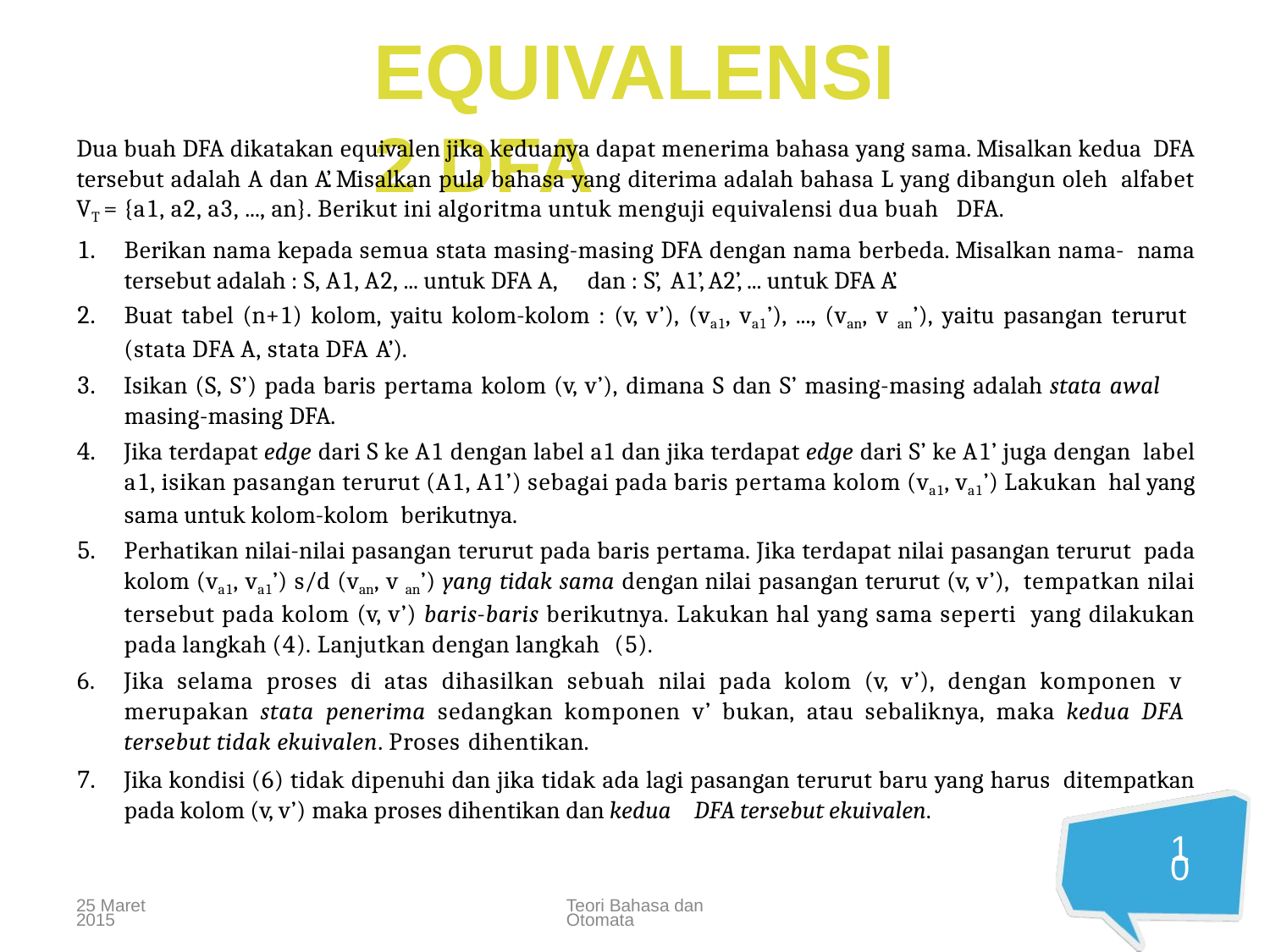

# EQUIVALENSI 2 DFA
Dua buah DFA dikatakan equivalen jika keduanya dapat menerima bahasa yang sama. Misalkan kedua  DFA tersebut adalah A dan A’. Misalkan pula bahasa yang diterima adalah bahasa L yang dibangun oleh  alfabet VT = {a1, a2, a3, ..., an}. Berikut ini algoritma untuk menguji equivalensi dua buah  DFA.
Berikan nama kepada semua stata masing-masing DFA dengan nama berbeda. Misalkan nama-  nama tersebut adalah : S, A1, A2, ... untuk DFA A,     dan : S’,  A1’, A2’, ... untuk DFA A’.
Buat tabel (n+1) kolom, yaitu kolom-kolom : (v, v’), (va1, va1’), ..., (van, v an’), yaitu pasangan terurut  (stata DFA A, stata DFA A’).
Isikan (S, S’) pada baris pertama kolom (v, v’), dimana S dan S’ masing-masing adalah stata awal
masing-masing DFA.
Jika terdapat edge dari S ke A1 dengan label a1 dan jika terdapat edge dari S’ ke A1’ juga dengan  label a1, isikan pasangan terurut (A1, A1’) sebagai pada baris pertama kolom (va1, va1’) Lakukan  hal yang sama untuk kolom-kolom  berikutnya.
Perhatikan nilai-nilai pasangan terurut pada baris pertama. Jika terdapat nilai pasangan terurut  pada kolom (va1, va1’) s/d (van, v an’) yang tidak sama dengan nilai pasangan terurut (v, v’),  tempatkan nilai tersebut pada kolom (v, v’) baris-baris berikutnya. Lakukan hal yang sama seperti  yang dilakukan pada langkah (4). Lanjutkan dengan langkah  (5).
Jika selama proses di atas dihasilkan sebuah nilai pada kolom (v, v’), dengan komponen v  merupakan stata penerima sedangkan komponen v’ bukan, atau sebaliknya, maka kedua DFA  tersebut tidak ekuivalen. Proses dihentikan.
Jika kondisi (6) tidak dipenuhi dan jika tidak ada lagi pasangan terurut baru yang harus  ditempatkan pada kolom (v, v’) maka proses dihentikan dan kedua    DFA tersebut ekuivalen.
10
25 Maret 2015
Teori Bahasa dan Otomata